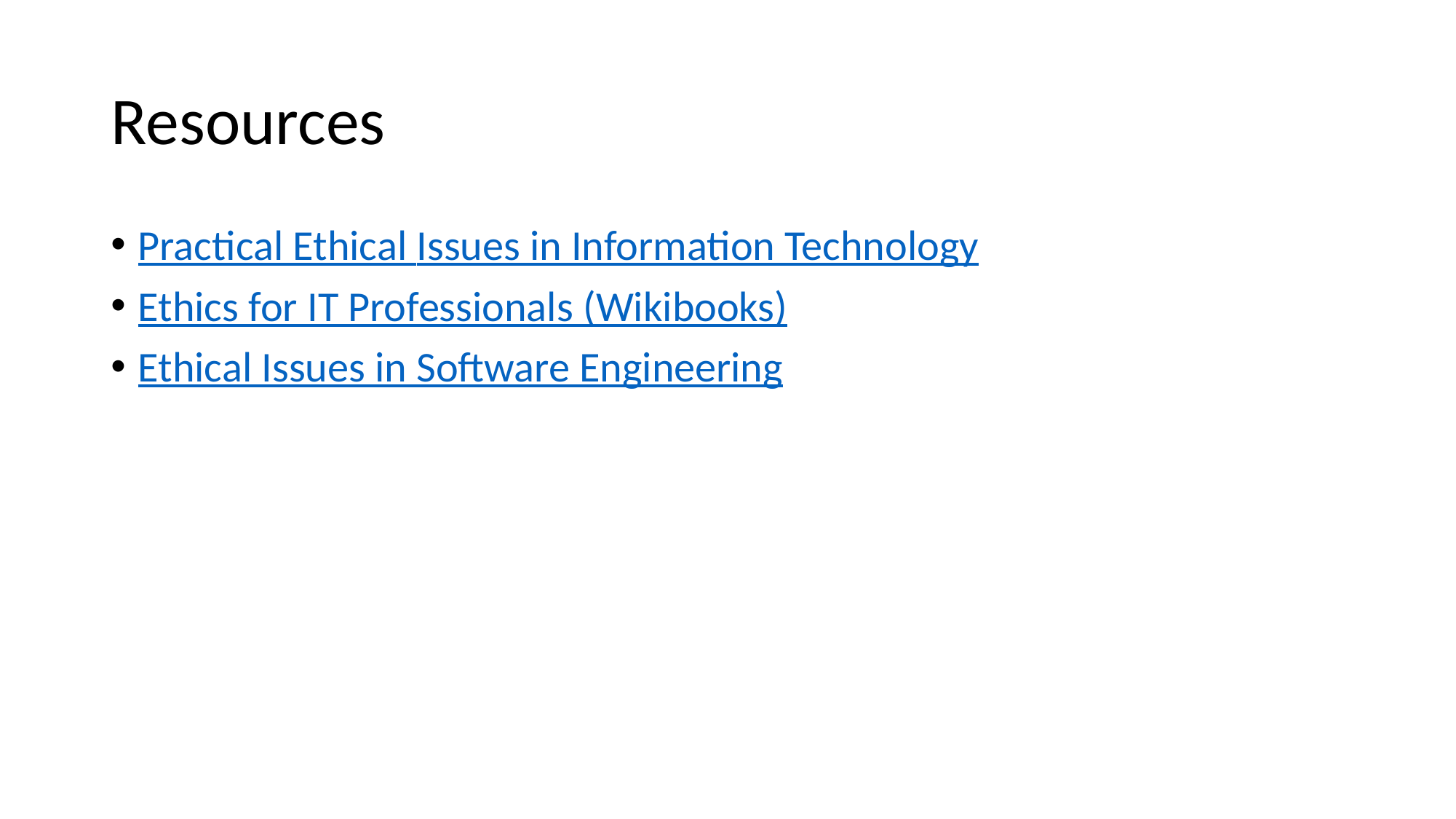

# Resources
Practical Ethical Issues in Information Technology
Ethics for IT Professionals (Wikibooks)
Ethical Issues in Software Engineering